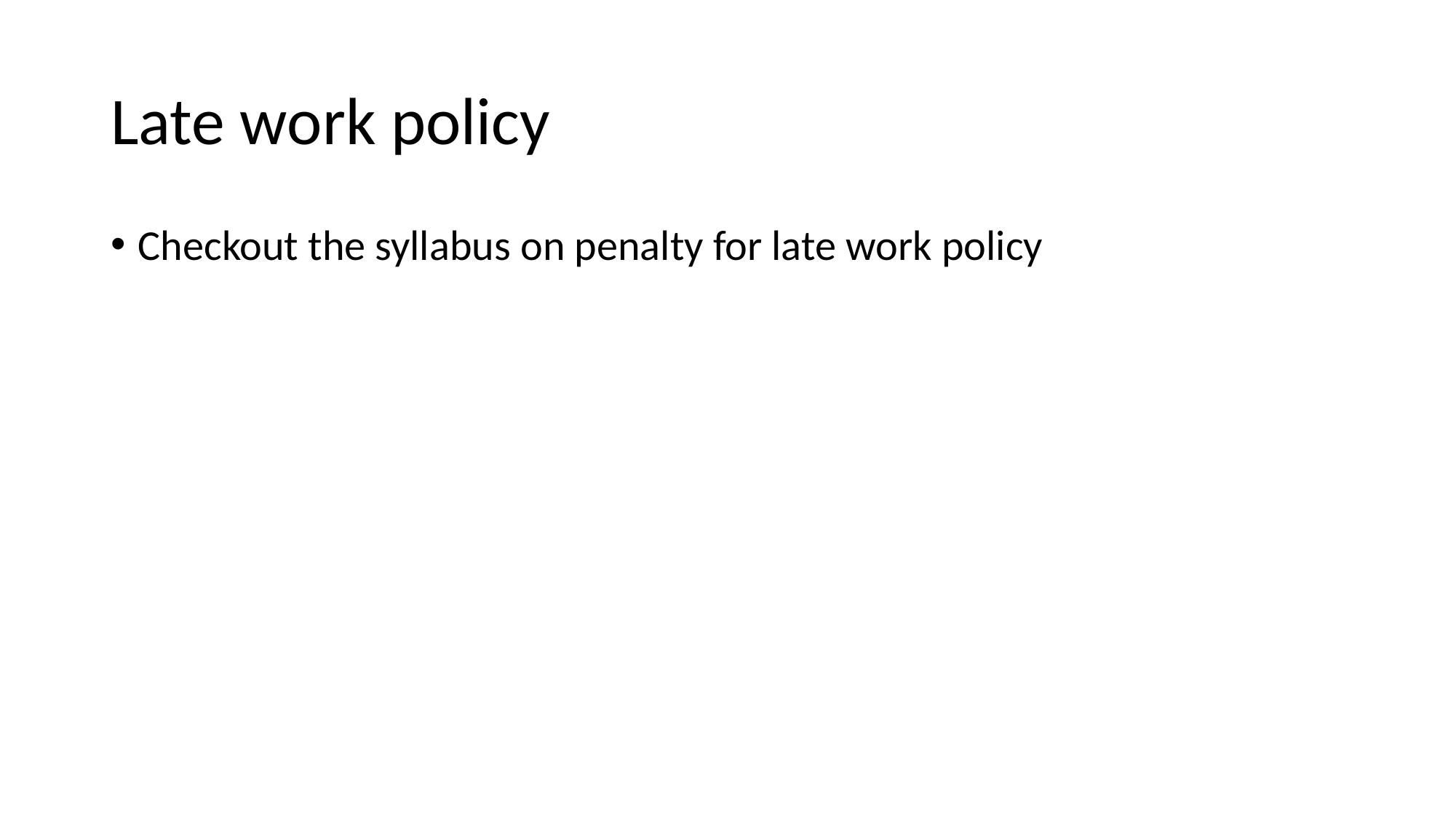

# Late work policy
Checkout the syllabus on penalty for late work policy